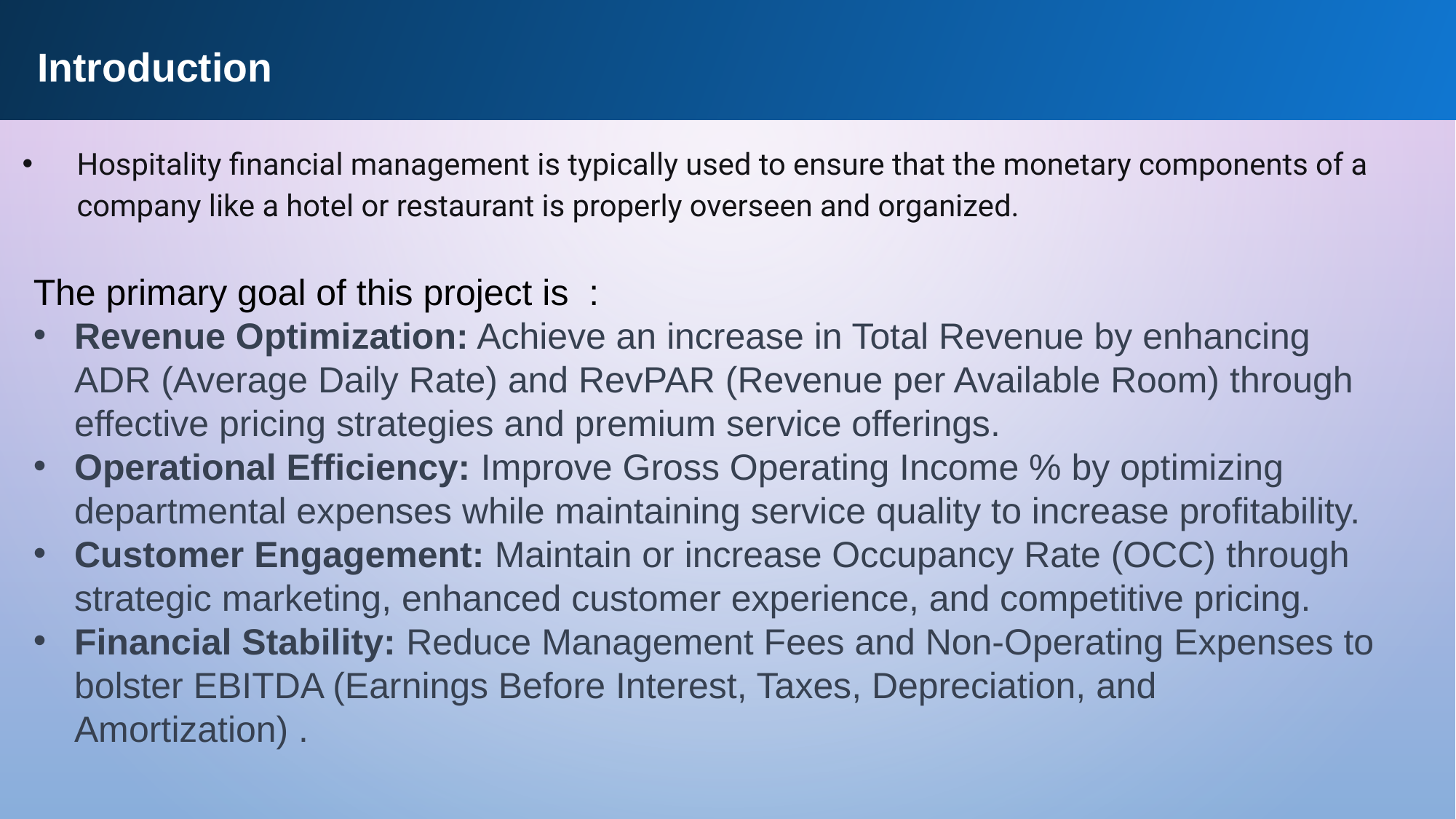

Introduction
Hospitality financial management is typically used to ensure that the monetary components of a company like a hotel or restaurant is properly overseen and organized.

The primary goal of this project is  :
Revenue Optimization: Achieve an increase in Total Revenue by enhancing ADR (Average Daily Rate) and RevPAR (Revenue per Available Room) through effective pricing strategies and premium service offerings.
Operational Efficiency: Improve Gross Operating Income % by optimizing departmental expenses while maintaining service quality to increase profitability.
Customer Engagement: Maintain or increase Occupancy Rate (OCC) through strategic marketing, enhanced customer experience, and competitive pricing.
Financial Stability: Reduce Management Fees and Non-Operating Expenses to bolster EBITDA (Earnings Before Interest, Taxes, Depreciation, and Amortization) .